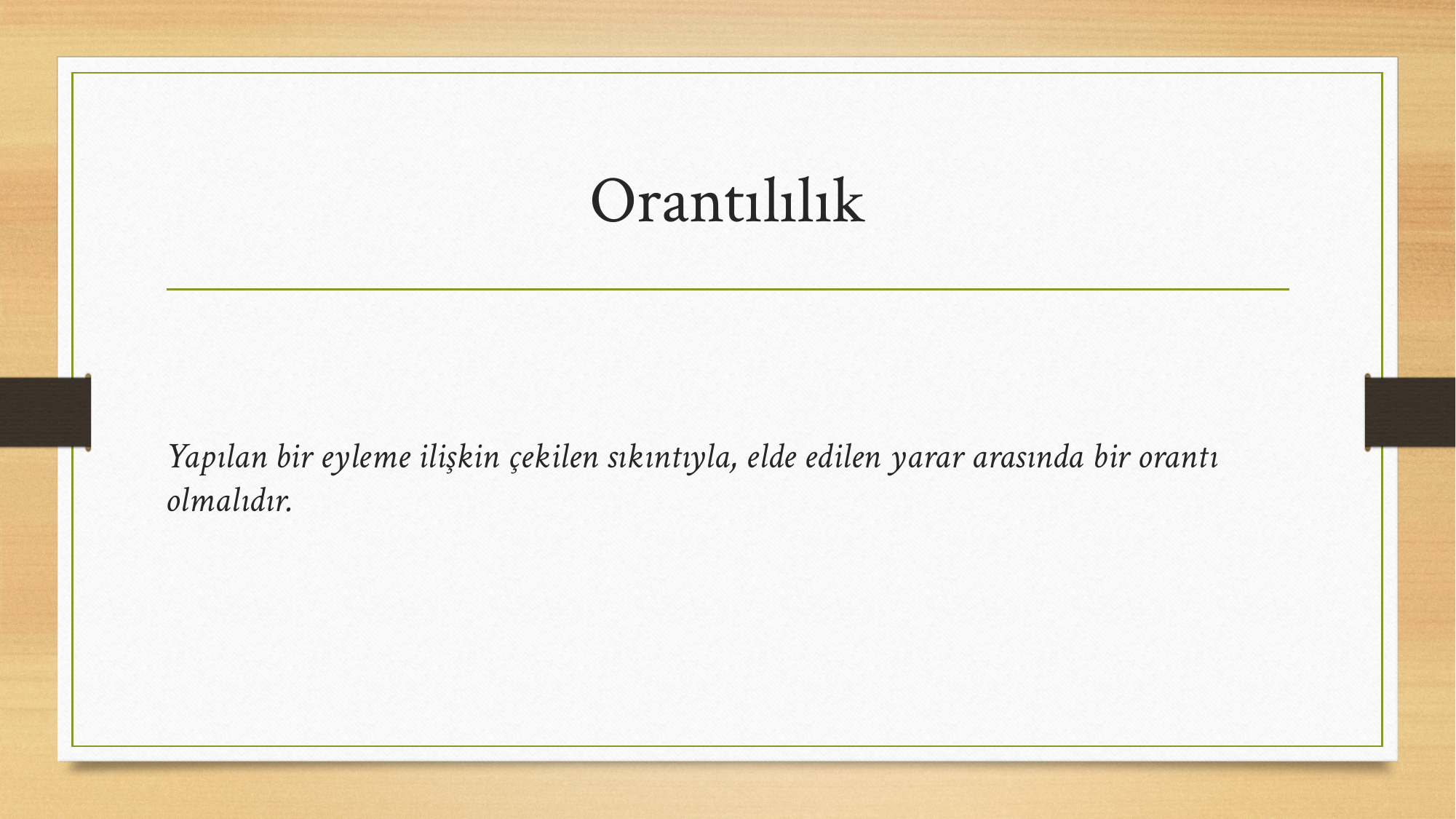

# Orantılılık

Yapılan bir eyleme ilişkin çekilen sıkıntıyla, elde edilen yarar arasında bir orantı olmalıdır.